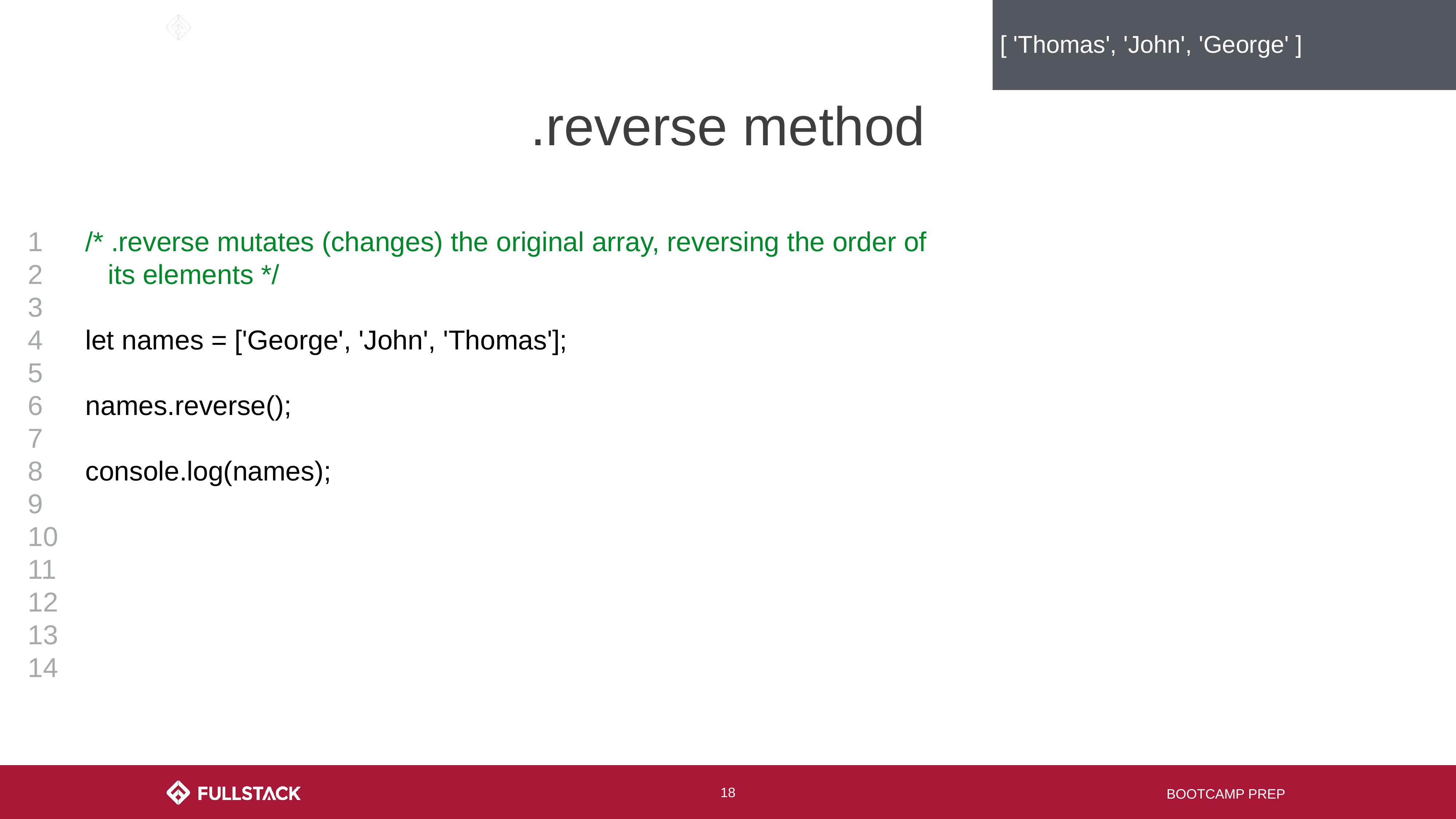

[ 'Thomas', 'John', 'George' ]
# .reverse method
1
2
3
4
5
6
7
8
9
10
11
12
13
14

/* .reverse mutates (changes) the original array, reversing the order of
   its elements */

let names = ['George', 'John', 'Thomas'];
names.reverse();
console.log(names);
18
BOOTCAMP PREP